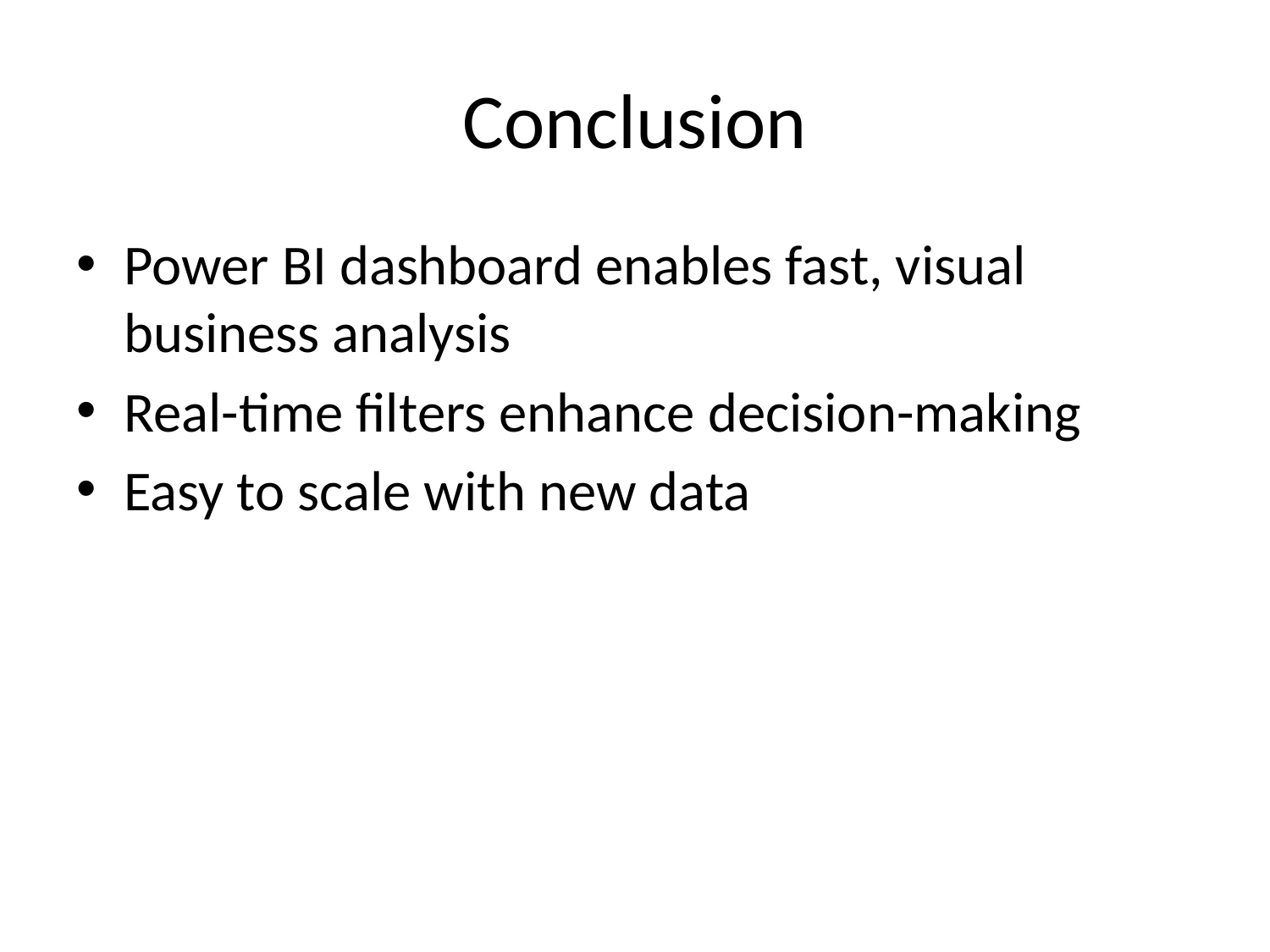

# Conclusion
Power BI dashboard enables fast, visual business analysis
Real-time filters enhance decision-making
Easy to scale with new data